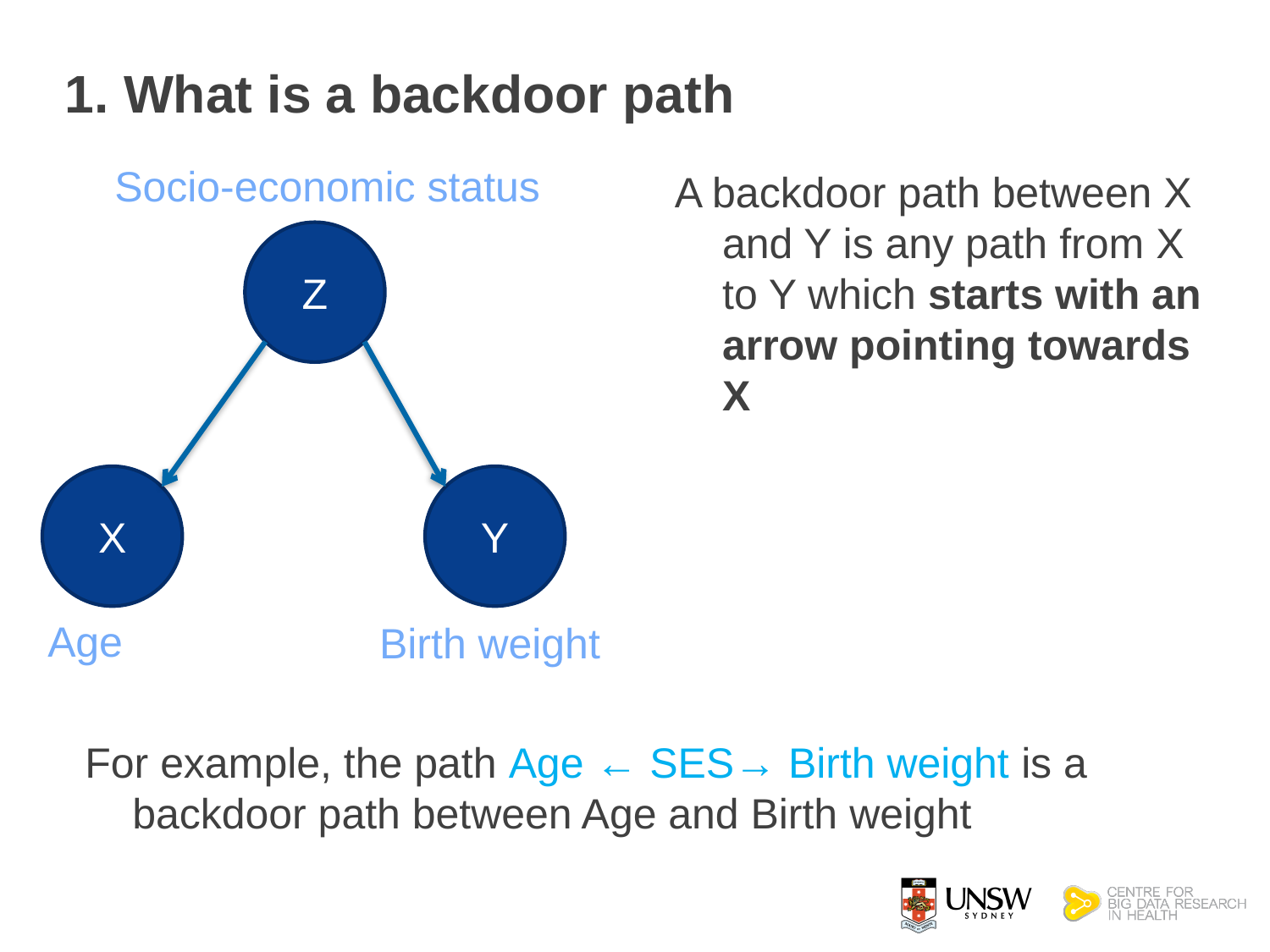

# 1. What is a backdoor path
Socio-economic status
A backdoor path between X and Y is any path from X to Y which starts with an arrow pointing towards X
Z
X
Y
Age
Birth weight
For example, the path Age ← SES→ Birth weight is a backdoor path between Age and Birth weight